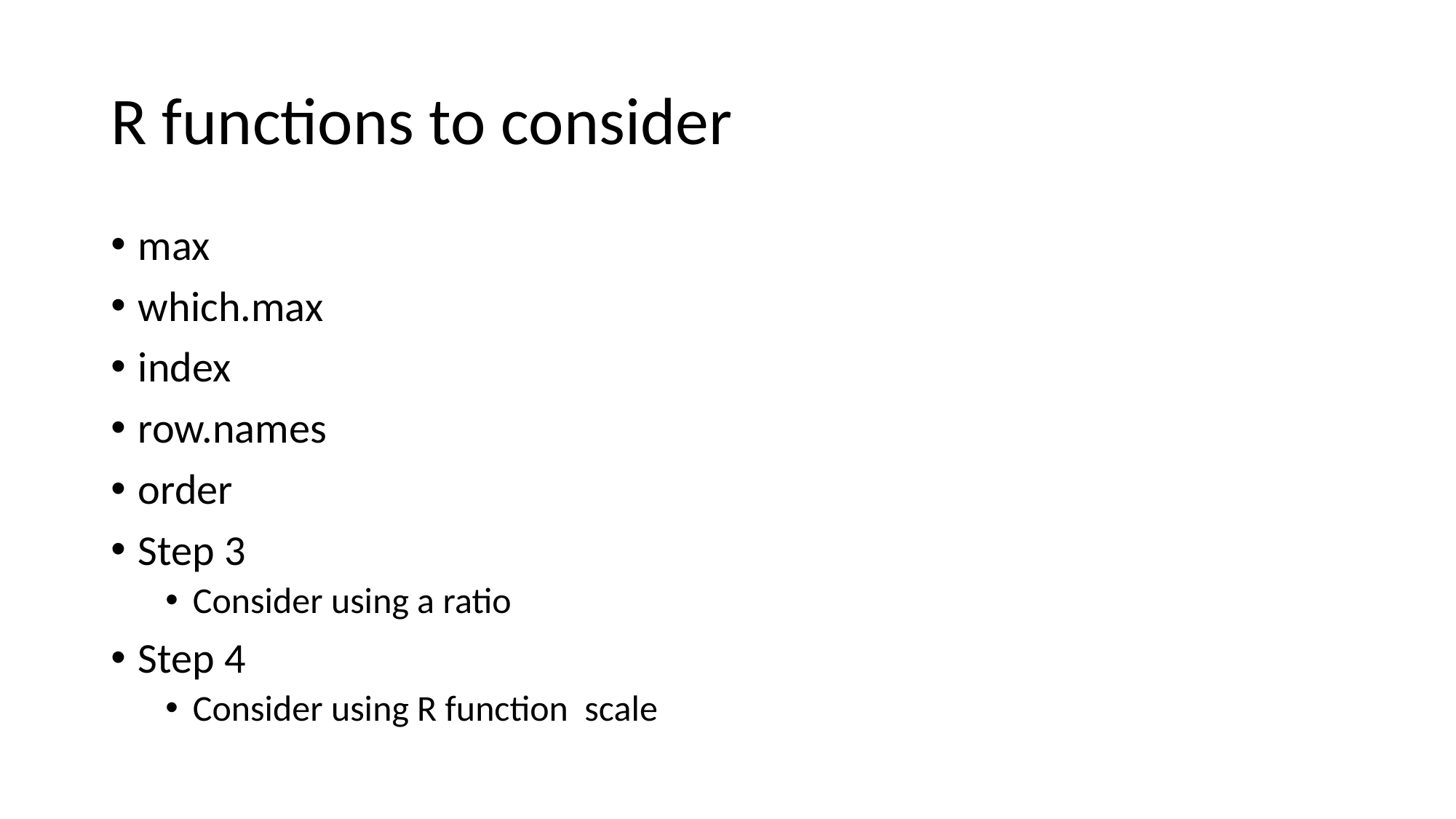

# R functions to consider
max
which.max
index
row.names
order
Step 3
Consider using a ratio
Step 4
Consider using R function  scale